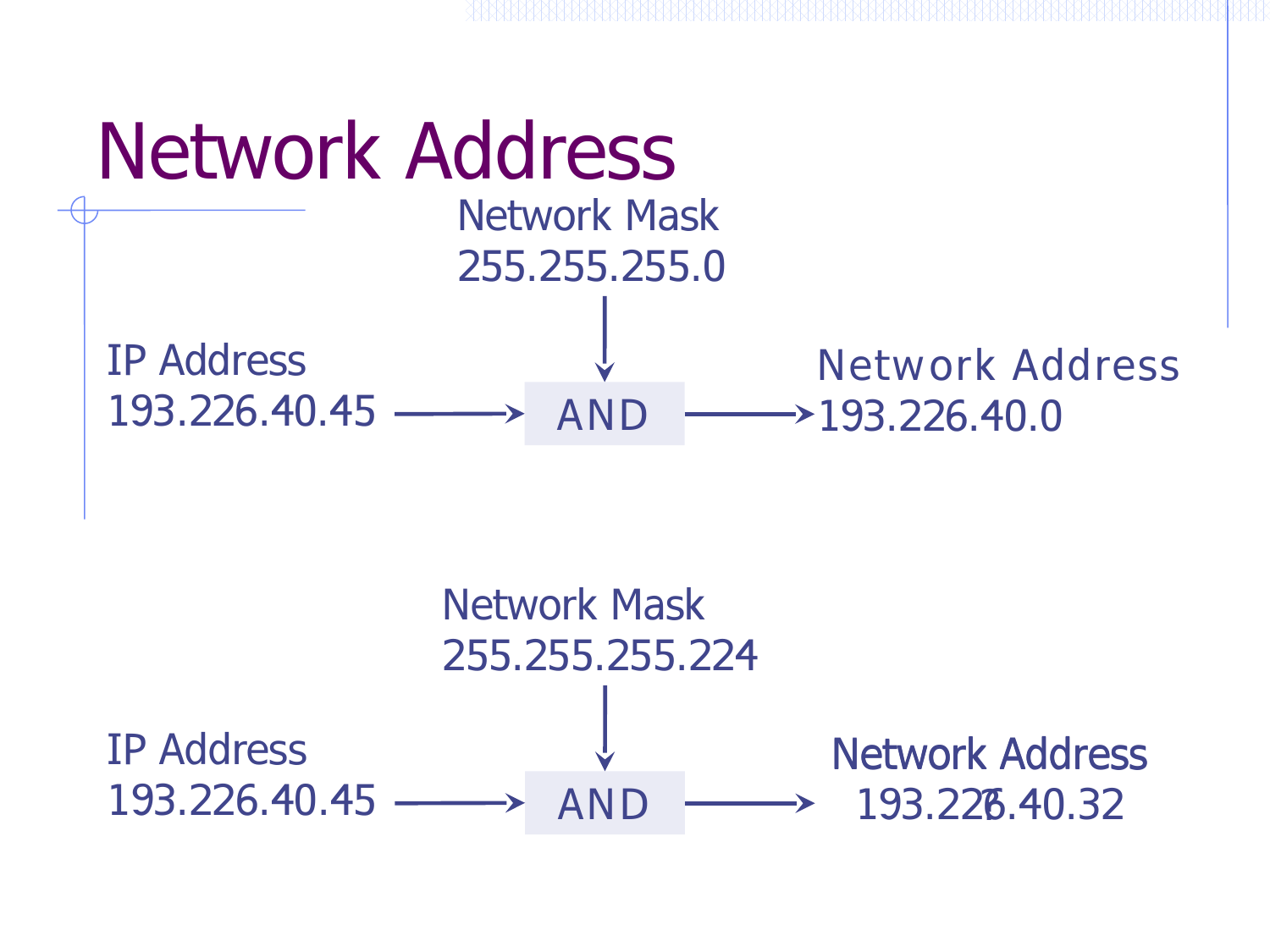

# Network Address
Network Mask
255.255.255.0
IP Address
193.226.40.45
Network Address
193.226.40.0
AND
Network Mask
255.255.255.224
IP Address
193.226.40.45
Network Address
193.226.40.32
Network Address
?
AND